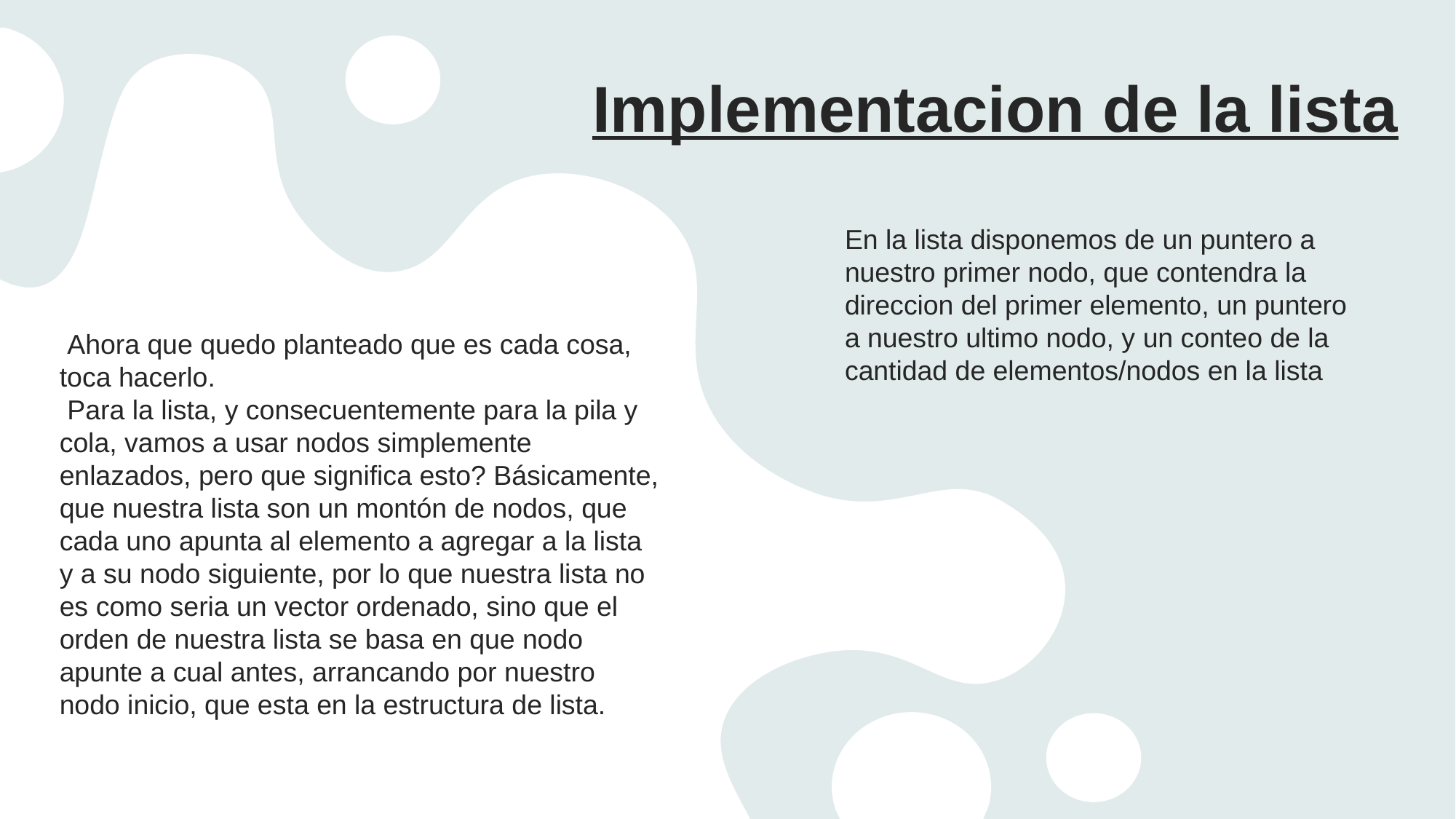

# Implementacion de la lista
En la lista disponemos de un puntero a nuestro primer nodo, que contendra la direccion del primer elemento, un puntero a nuestro ultimo nodo, y un conteo de la cantidad de elementos/nodos en la lista
 Ahora que quedo planteado que es cada cosa, toca hacerlo.
 Para la lista, y consecuentemente para la pila y cola, vamos a usar nodos simplemente enlazados, pero que significa esto? Básicamente, que nuestra lista son un montón de nodos, que cada uno apunta al elemento a agregar a la lista y a su nodo siguiente, por lo que nuestra lista no es como seria un vector ordenado, sino que el orden de nuestra lista se basa en que nodo apunte a cual antes, arrancando por nuestro nodo inicio, que esta en la estructura de lista.